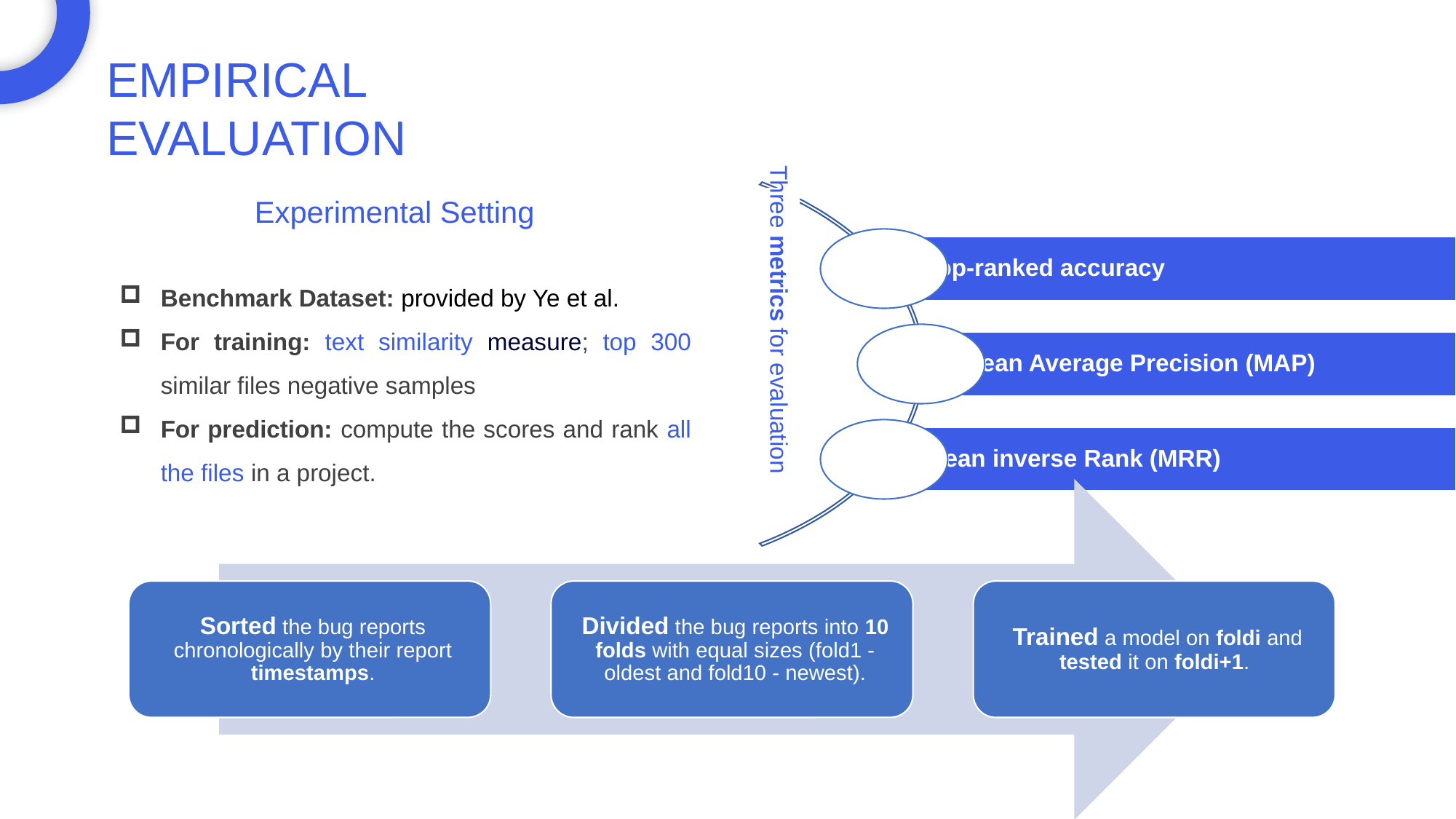

EMPIRICAL EVALUATION
Experimental Setting
Benchmark Dataset: provided by Ye et al.
For training: text similarity measure; top 300 similar files negative samples
For prediction: compute the scores and rank all the files in a project.
Three metrics for evaluation
Top-ranked accuracy
Mean Average Precision (MAP)
Mean inverse Rank (MRR)
Sorted the bug reports chronologically by their report timestamps.
Divided the bug reports into 10 folds with equal sizes (fold1 - oldest and fold10 - newest).
Trained a model on foldi and tested it on foldi+1.